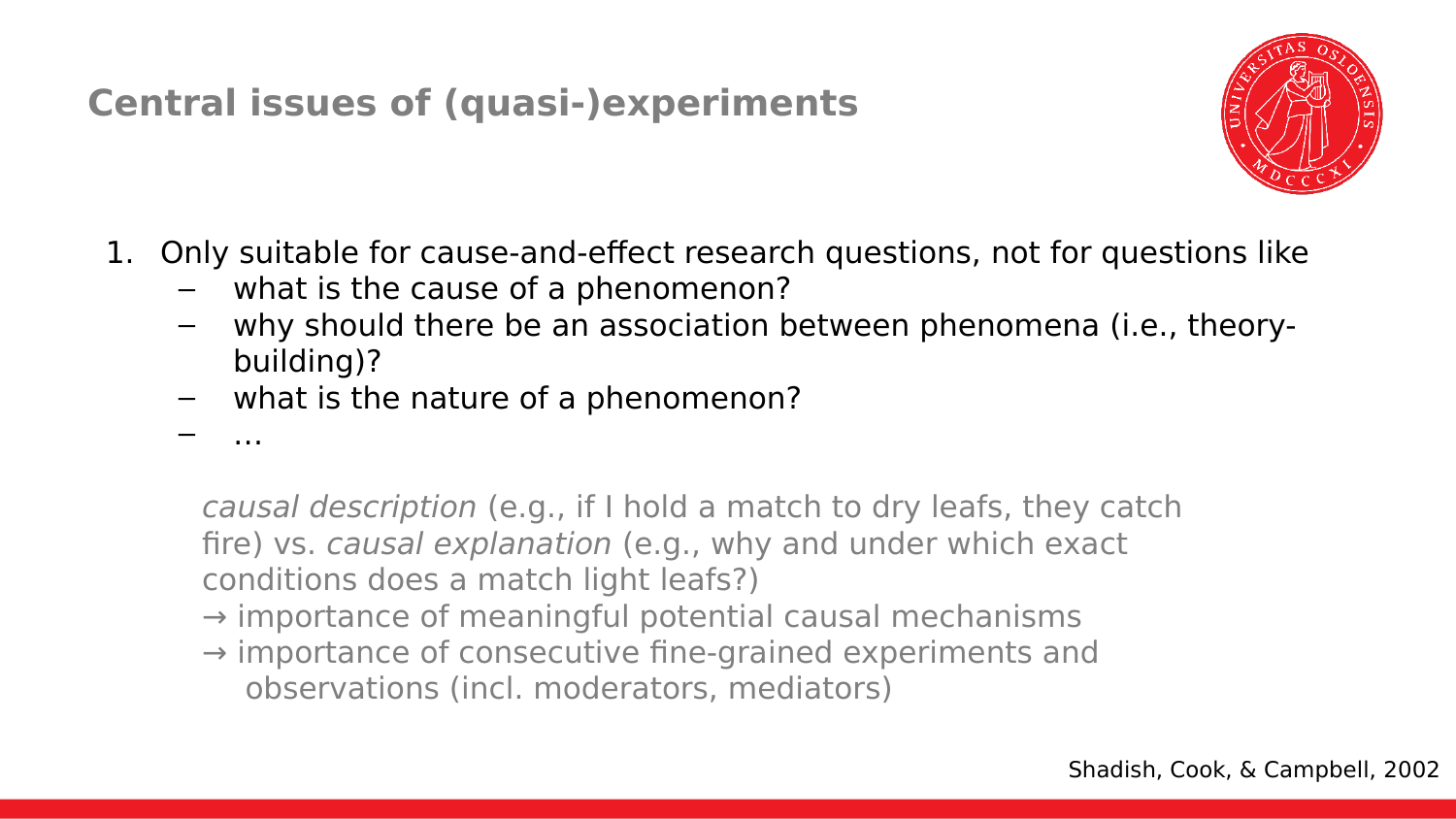

# Central issues of (quasi-)experiments
Only suitable for cause-and-effect research questions, not for questions like
what is the cause of a phenomenon?
why should there be an association between phenomena (i.e., theory-building)?
what is the nature of a phenomenon?
…

causal description (e.g., if I hold a match to dry leafs, they catch fire) vs. causal explanation (e.g., why and under which exact conditions does a match light leafs?)
→ importance of meaningful potential causal mechanisms
→ importance of consecutive fine-grained experiments and observations (incl. moderators, mediators)

Shadish, Cook, & Campbell, 2002